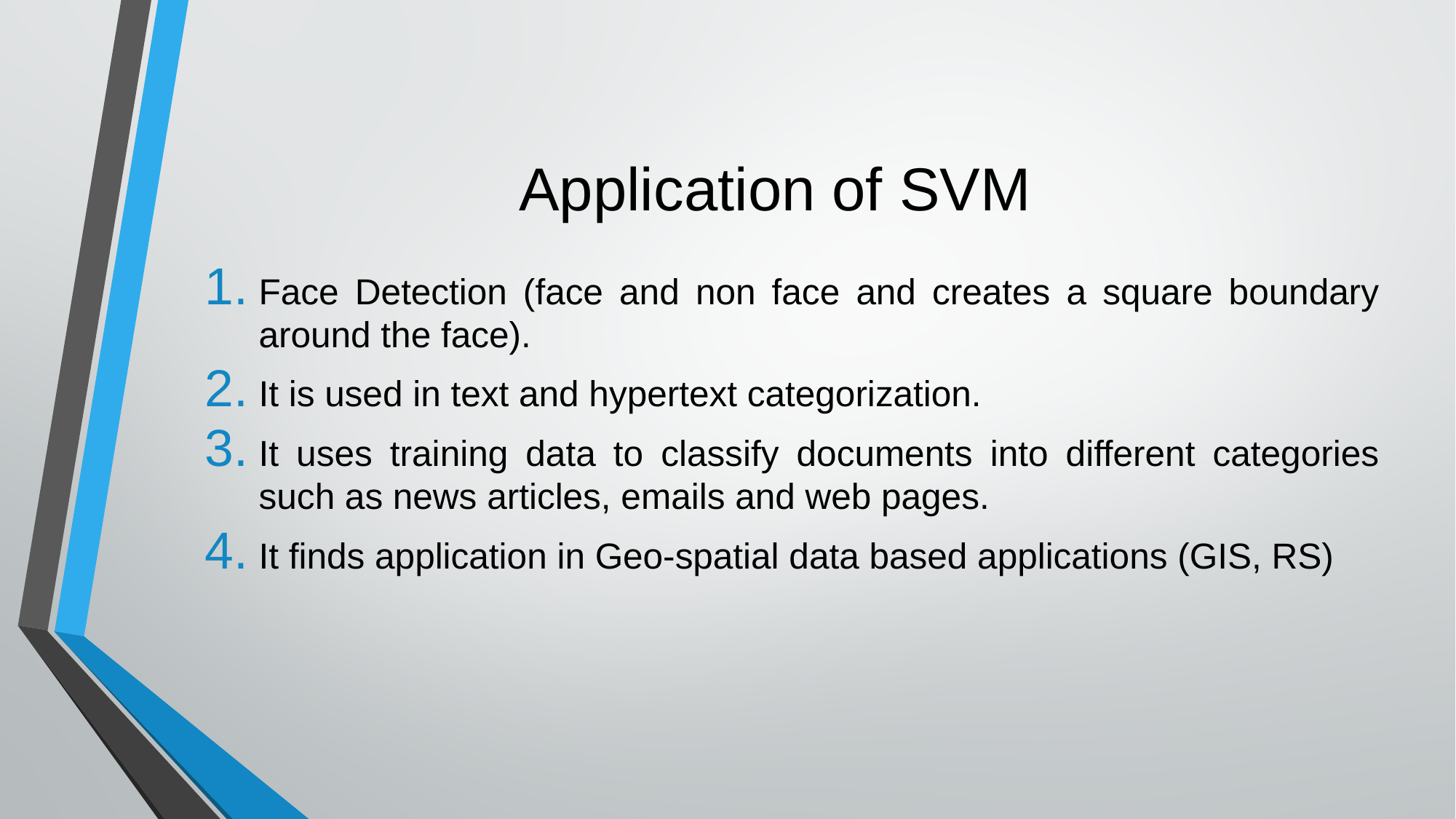

# Application of SVM
Face Detection (face and non face and creates a square boundary around the face).
It is used in text and hypertext categorization.
It uses training data to classify documents into different categories such as news articles, emails and web pages.
It finds application in Geo-spatial data based applications (GIS, RS)